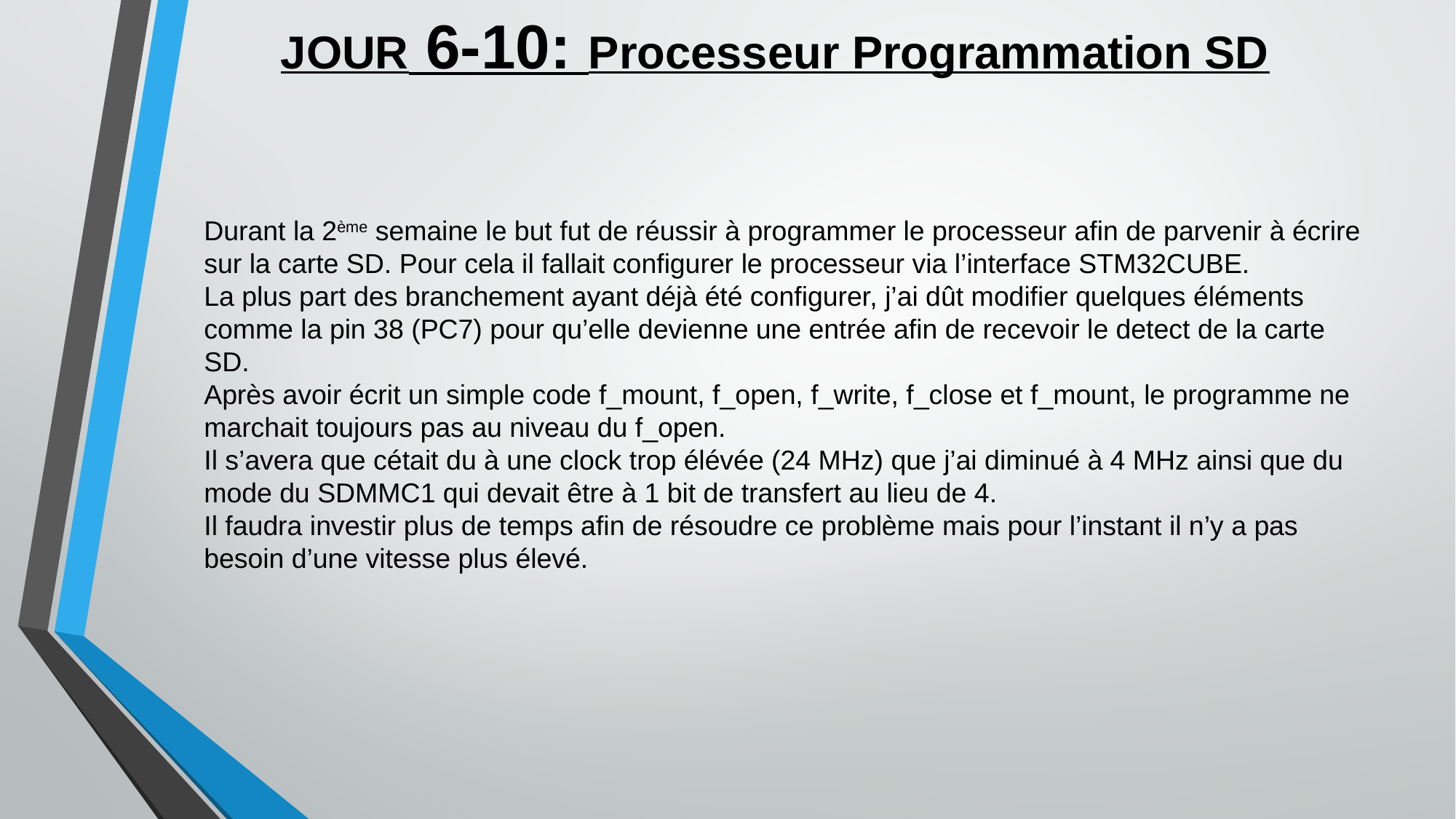

# JOUR 6-10: Processeur Programmation SD
Durant la 2ème semaine le but fut de réussir à programmer le processeur afin de parvenir à écrire sur la carte SD. Pour cela il fallait configurer le processeur via l’interface STM32CUBE.
La plus part des branchement ayant déjà été configurer, j’ai dût modifier quelques éléments comme la pin 38 (PC7) pour qu’elle devienne une entrée afin de recevoir le detect de la carte SD.
Après avoir écrit un simple code f_mount, f_open, f_write, f_close et f_mount, le programme ne marchait toujours pas au niveau du f_open.
Il s’avera que cétait du à une clock trop élévée (24 MHz) que j’ai diminué à 4 MHz ainsi que du mode du SDMMC1 qui devait être à 1 bit de transfert au lieu de 4.
Il faudra investir plus de temps afin de résoudre ce problème mais pour l’instant il n’y a pas besoin d’une vitesse plus élevé.